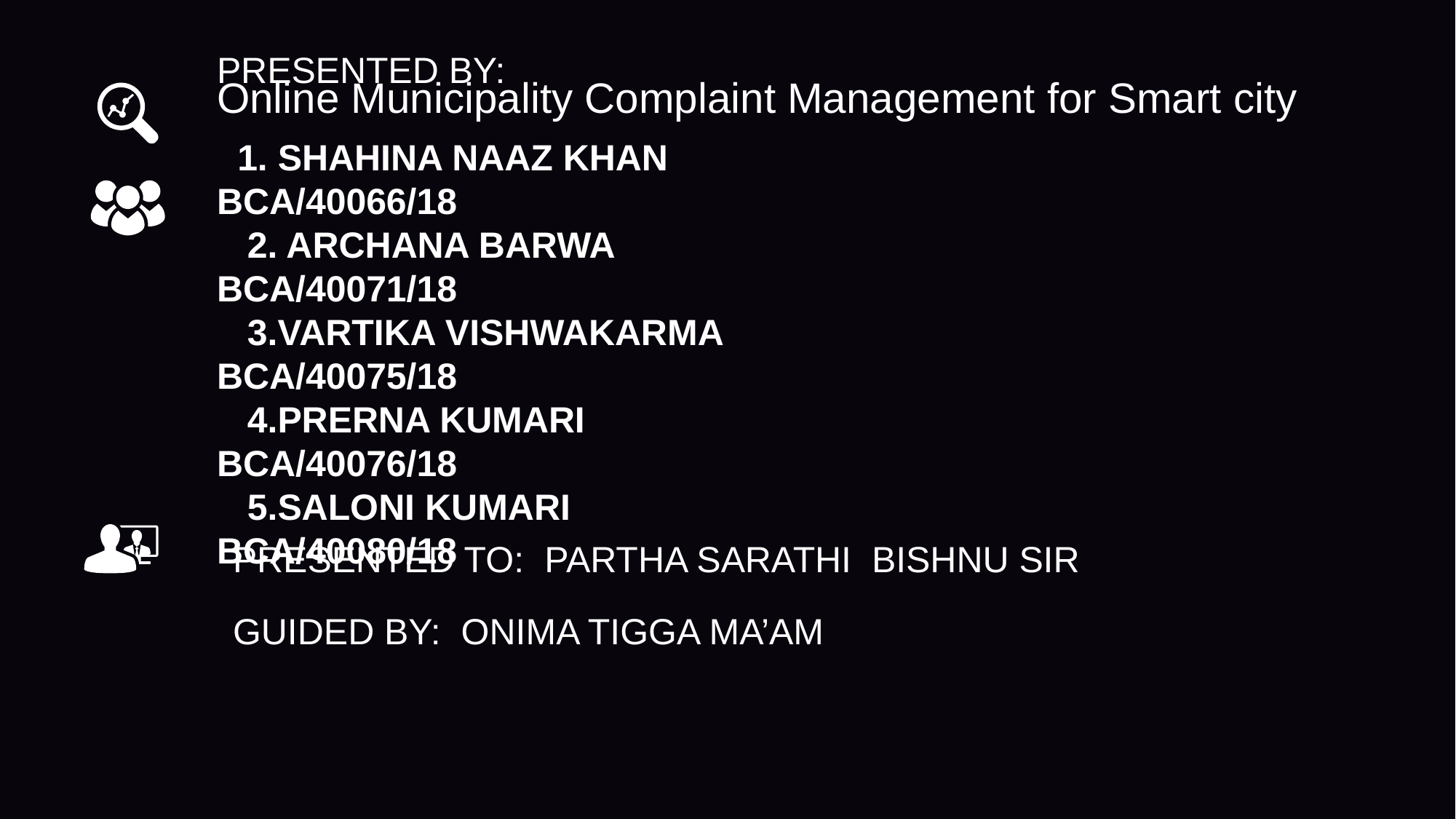

Online Municipality Complaint Management for Smart city

PRESENTED BY:
  1. SHAHINA NAAZ KHAN            BCA/40066/18
   2. ARCHANA BARWA                   BCA/40071/18
   3.VARTIKA VISHWAKARMA        BCA/40075/18
   4.PRERNA KUMARI                     BCA/40076/18
   5.SALONI KUMARI                       BCA/40080/18

PRESENTED TO:  PARTHA SARATHI  BISHNU SIR
GUIDED BY:  ONIMA TIGGA MA’AM